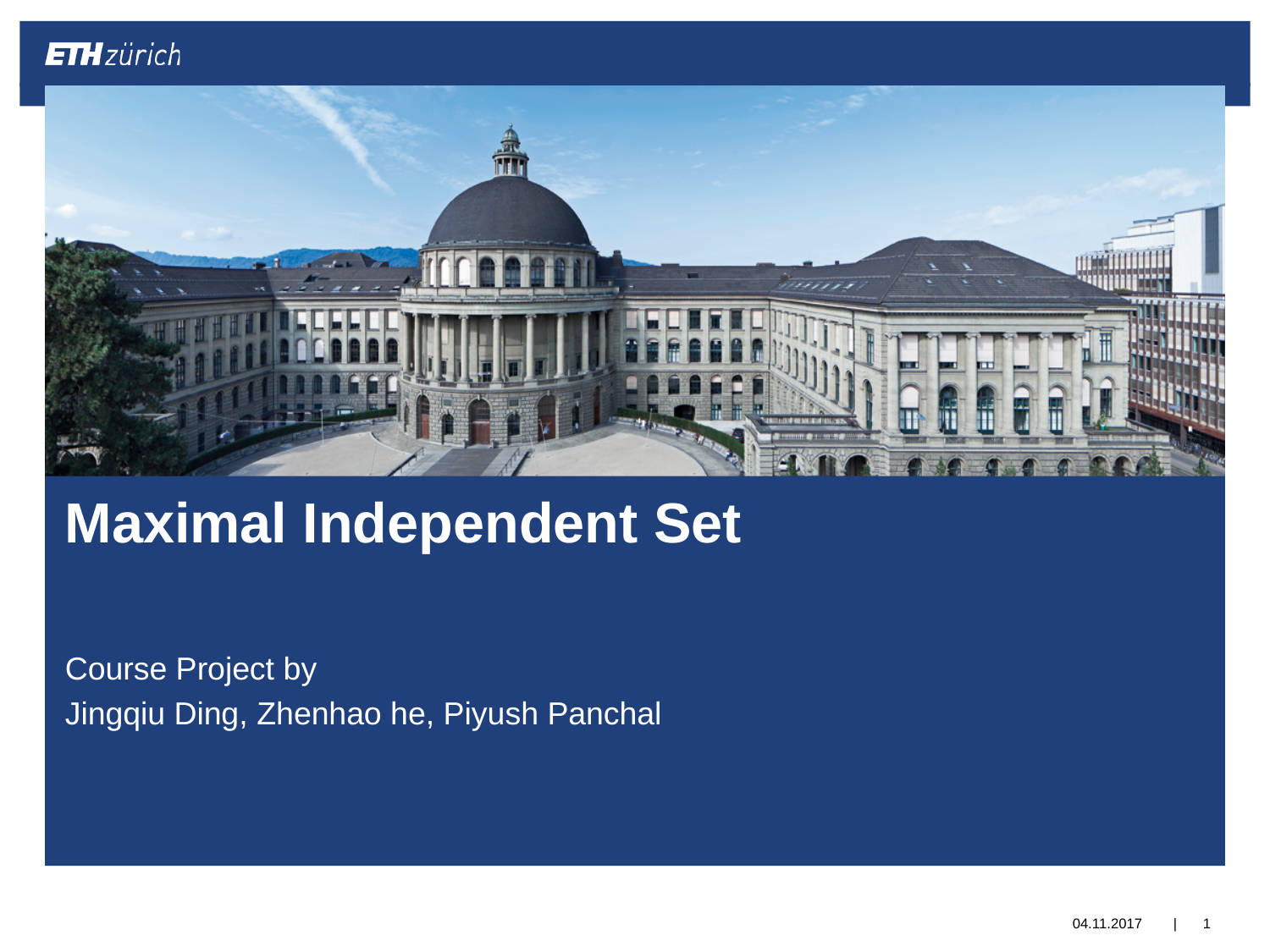

# Maximal Independent Set
Course Project by
Jingqiu Ding, Zhenhao he, Piyush Panchal